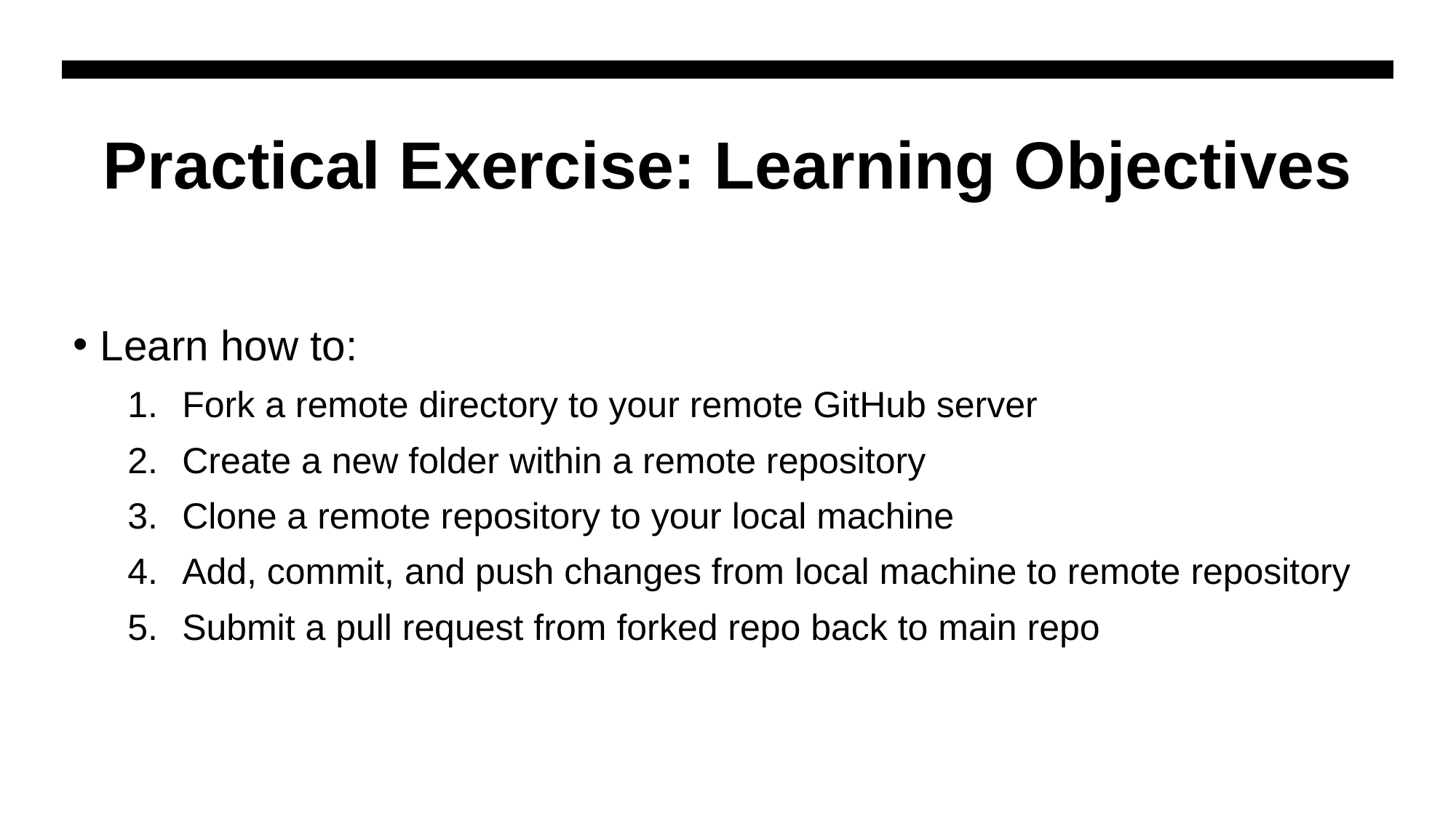

# Practical Exercise: Learning Objectives
Learn how to:
Fork a remote directory to your remote GitHub server
Create a new folder within a remote repository
Clone a remote repository to your local machine
Add, commit, and push changes from local machine to remote repository
Submit a pull request from forked repo back to main repo